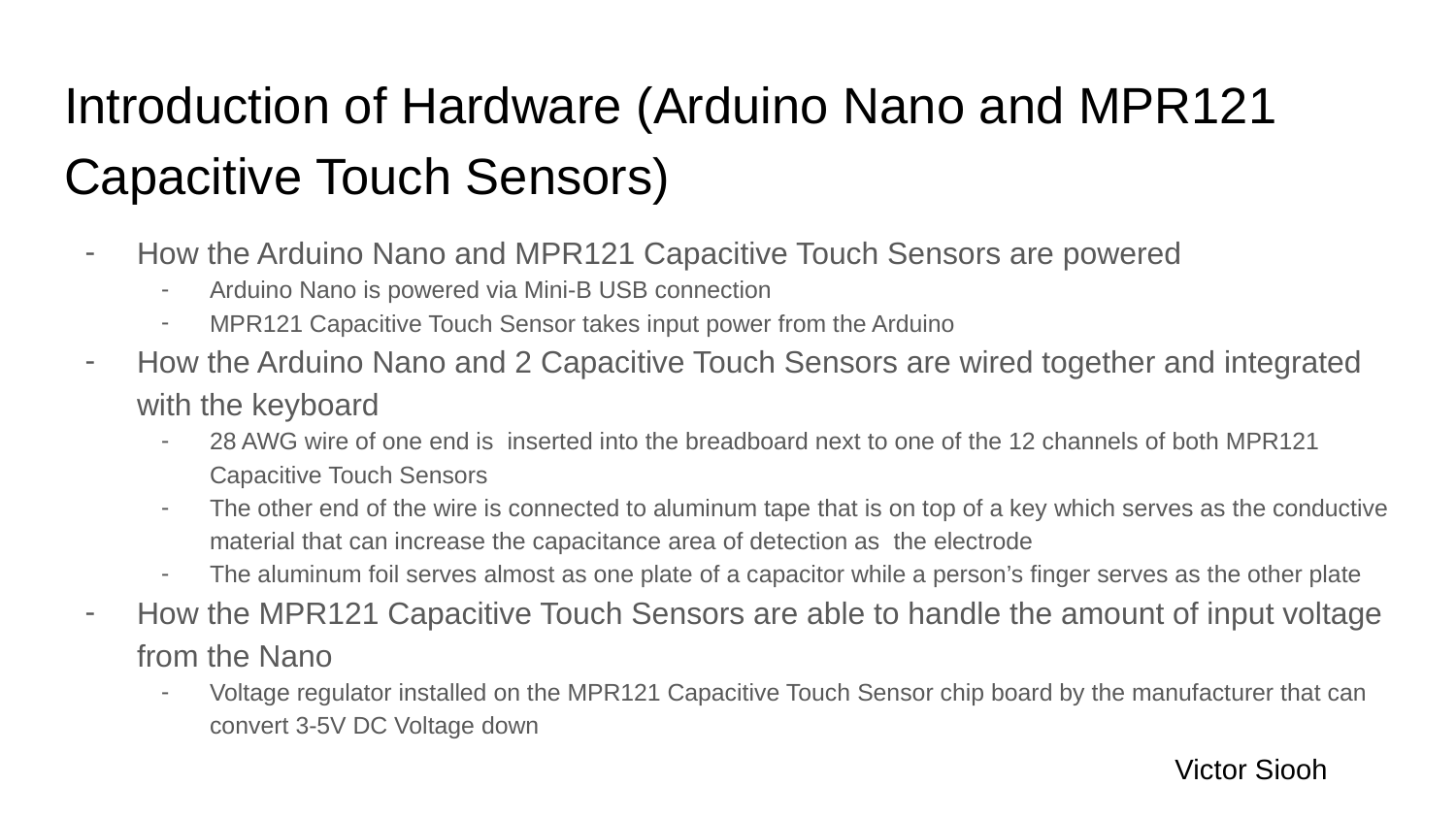

# Introduction of Hardware (Arduino Nano and MPR121 Capacitive Touch Sensors)
How the Arduino Nano and MPR121 Capacitive Touch Sensors are powered
Arduino Nano is powered via Mini-B USB connection
MPR121 Capacitive Touch Sensor takes input power from the Arduino
How the Arduino Nano and 2 Capacitive Touch Sensors are wired together and integrated with the keyboard
28 AWG wire of one end is  inserted into the breadboard next to one of the 12 channels of both MPR121 Capacitive Touch Sensors
The other end of the wire is connected to aluminum tape that is on top of a key which serves as the conductive material that can increase the capacitance area of detection as  the electrode
The aluminum foil serves almost as one plate of a capacitor while a person’s finger serves as the other plate
How the MPR121 Capacitive Touch Sensors are able to handle the amount of input voltage from the Nano
Voltage regulator installed on the MPR121 Capacitive Touch Sensor chip board by the manufacturer that can convert 3-5V DC Voltage down

Victor Siooh